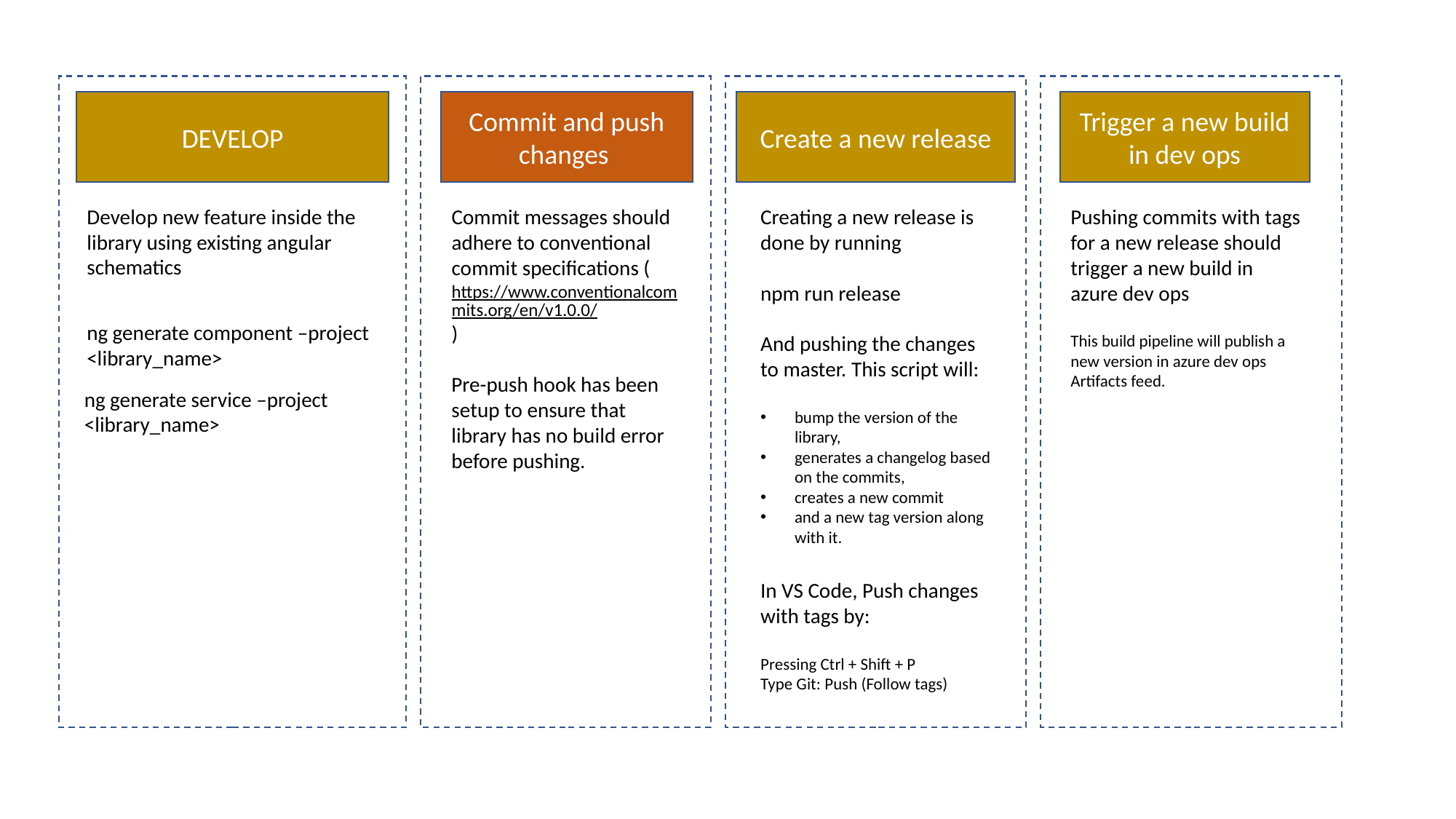

DEVELOP
Commit and push
changes
Create a new release
Trigger a new build in dev ops
Develop new feature inside the library using existing angular schematics
Creating a new release is done by running

npm run release

And pushing the changes to master. This script will:

bump the version of the library,
generates a changelog based on the commits,
creates a new commit
and a new tag version along with it.
Pushing commits with tags for a new release should trigger a new build in azure dev ops

This build pipeline will publish a new version in azure dev ops Artifacts feed.
Commit messages should adhere to conventional commit specifications (https://www.conventionalcommits.org/en/v1.0.0/)
ng generate component –project <library_name>
Pre-push hook has been setup to ensure that library has no build error before pushing.
ng generate service –project <library_name>
In VS Code, Push changes with tags by:

Pressing Ctrl + Shift + P
Type Git: Push (Follow tags)